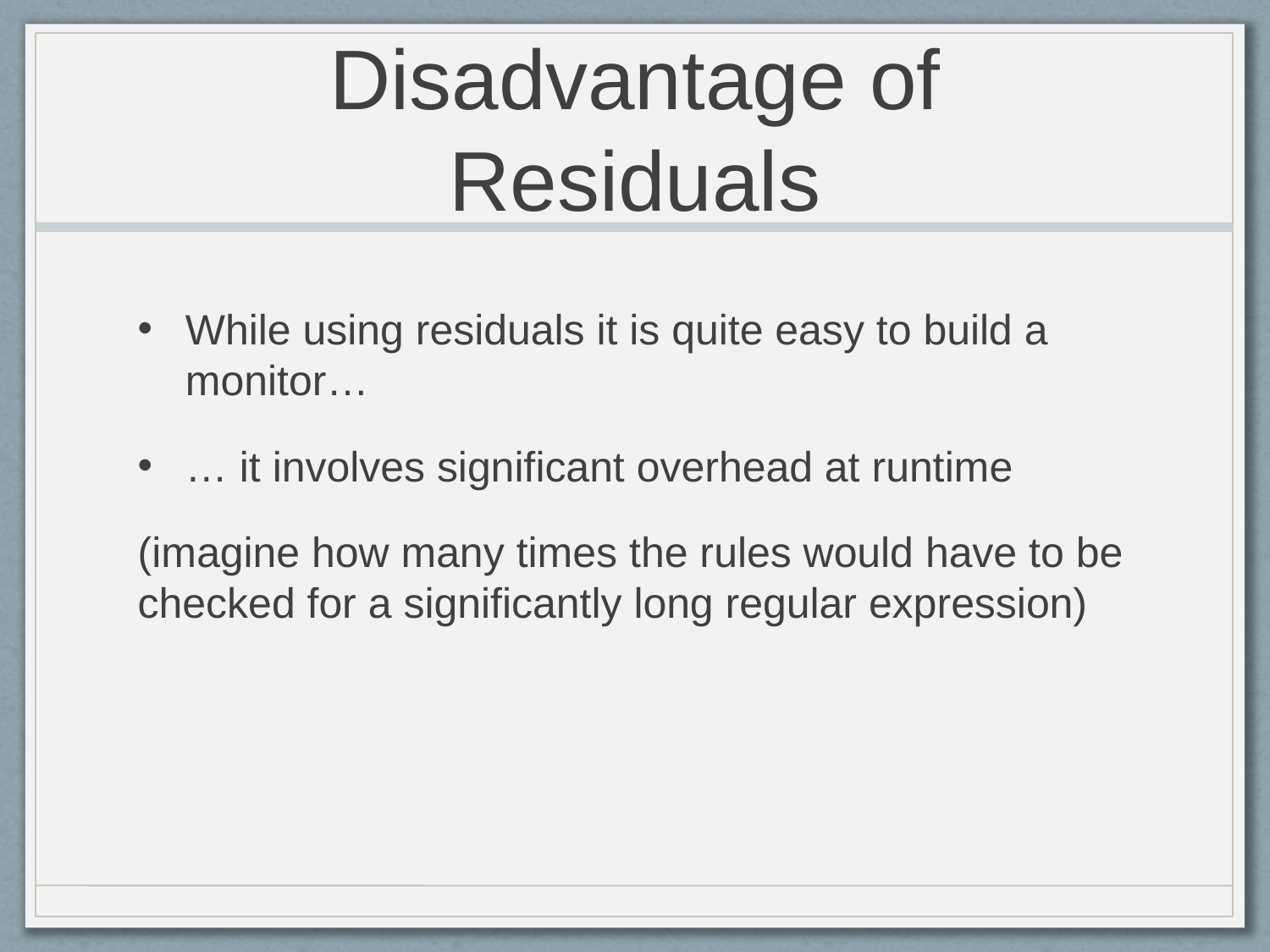

# Disadvantage of Residuals
While using residuals it is quite easy to build a monitor…
… it involves significant overhead at runtime
(imagine how many times the rules would have to be checked for a significantly long regular expression)